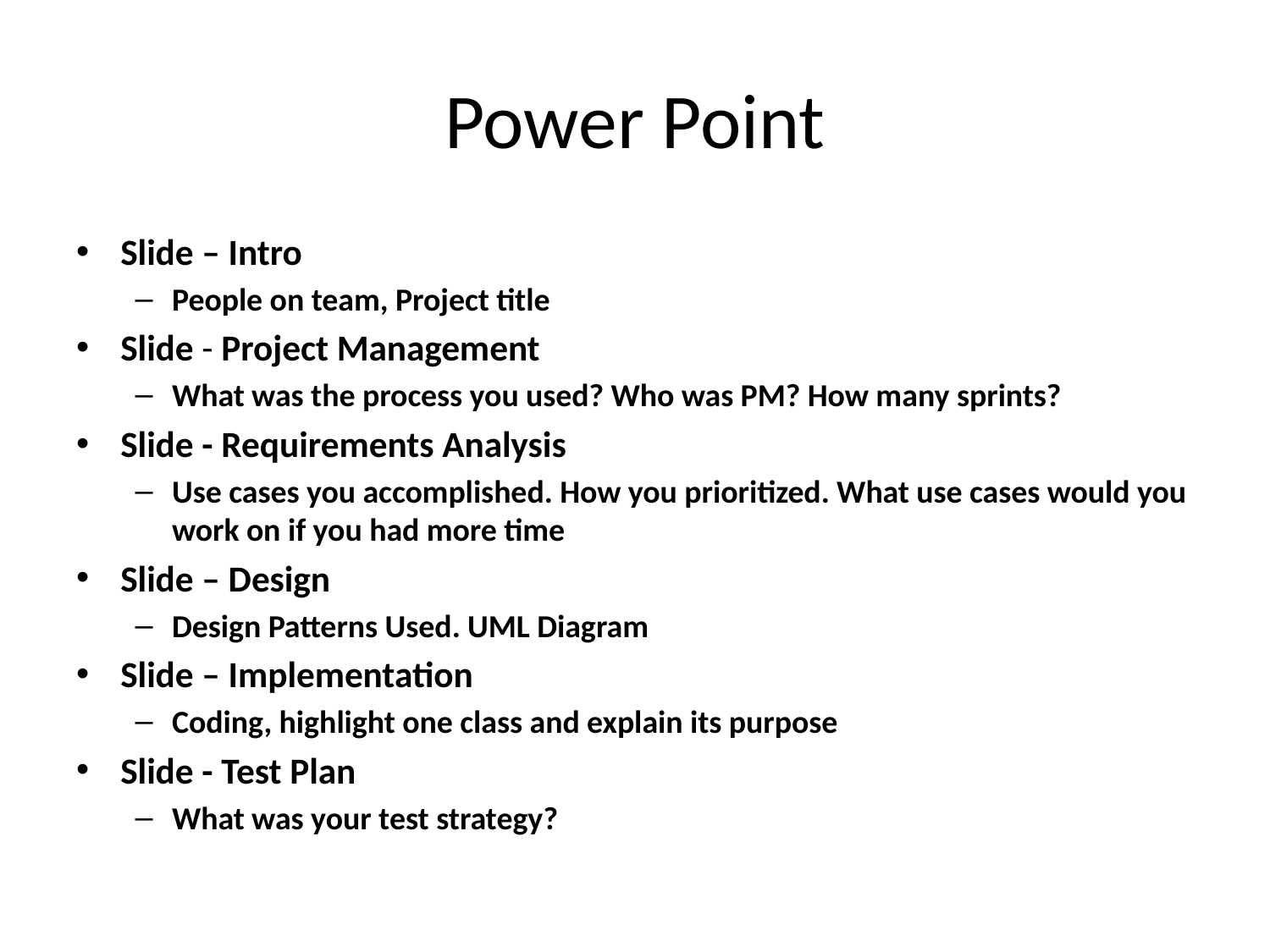

# Power Point
Slide – Intro
People on team, Project title
Slide - Project Management
What was the process you used? Who was PM? How many sprints?
Slide - Requirements Analysis
Use cases you accomplished. How you prioritized. What use cases would you work on if you had more time
Slide – Design
Design Patterns Used. UML Diagram
Slide – Implementation
Coding, highlight one class and explain its purpose
Slide - Test Plan
What was your test strategy?